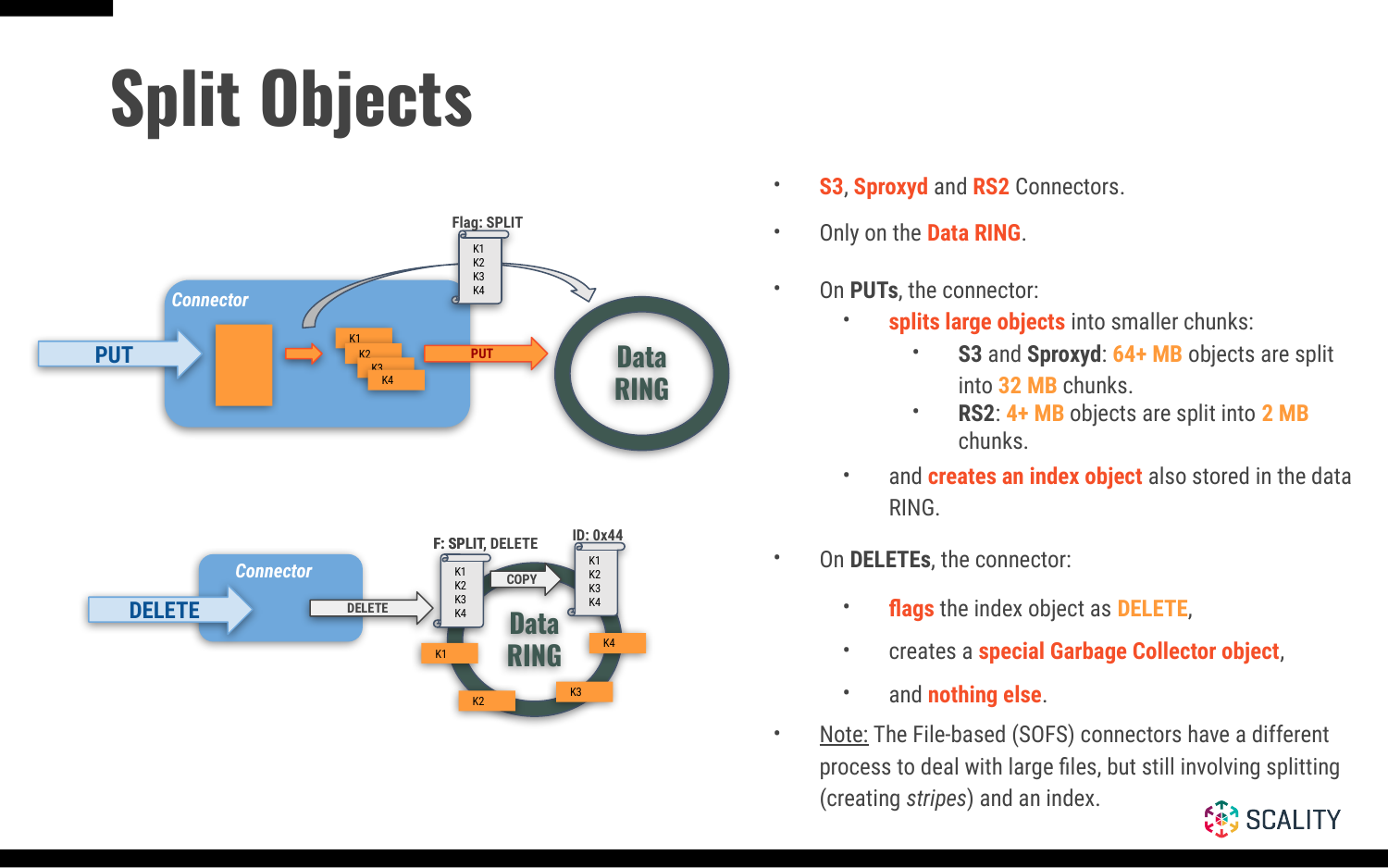

# Split Objects
S3, Sproxyd and RS2 Connectors.
Only on the Data RING.
Flag: SPLIT
K1
K2
K3
K4
On PUTs, the connector:
splits large objects into smaller chunks:
S3 and Sproxyd: 64+ MB objects are split into 32 MB chunks.
RS2: 4+ MB objects are split into 2 MB chunks.

Connector
Data RING

K1
PUT
PUT
K2

K3
K4
and creates an index object also stored in the data RING.
ID: 0x44
F: SPLIT
F: SPLIT, DELETE
On DELETEs, the connector:
K1
K2
K3
K4
Connector
K1
K2
K3
K4
Data RING
COPY
flags the index object as DELETE,
DELETE
DELETE
creates a special Garbage Collector object,
K4
K1
and nothing else.
K3
K2
Note: The File-based (SOFS) connectors have a different process to deal with large files, but still involving splitting (creating stripes) and an index.